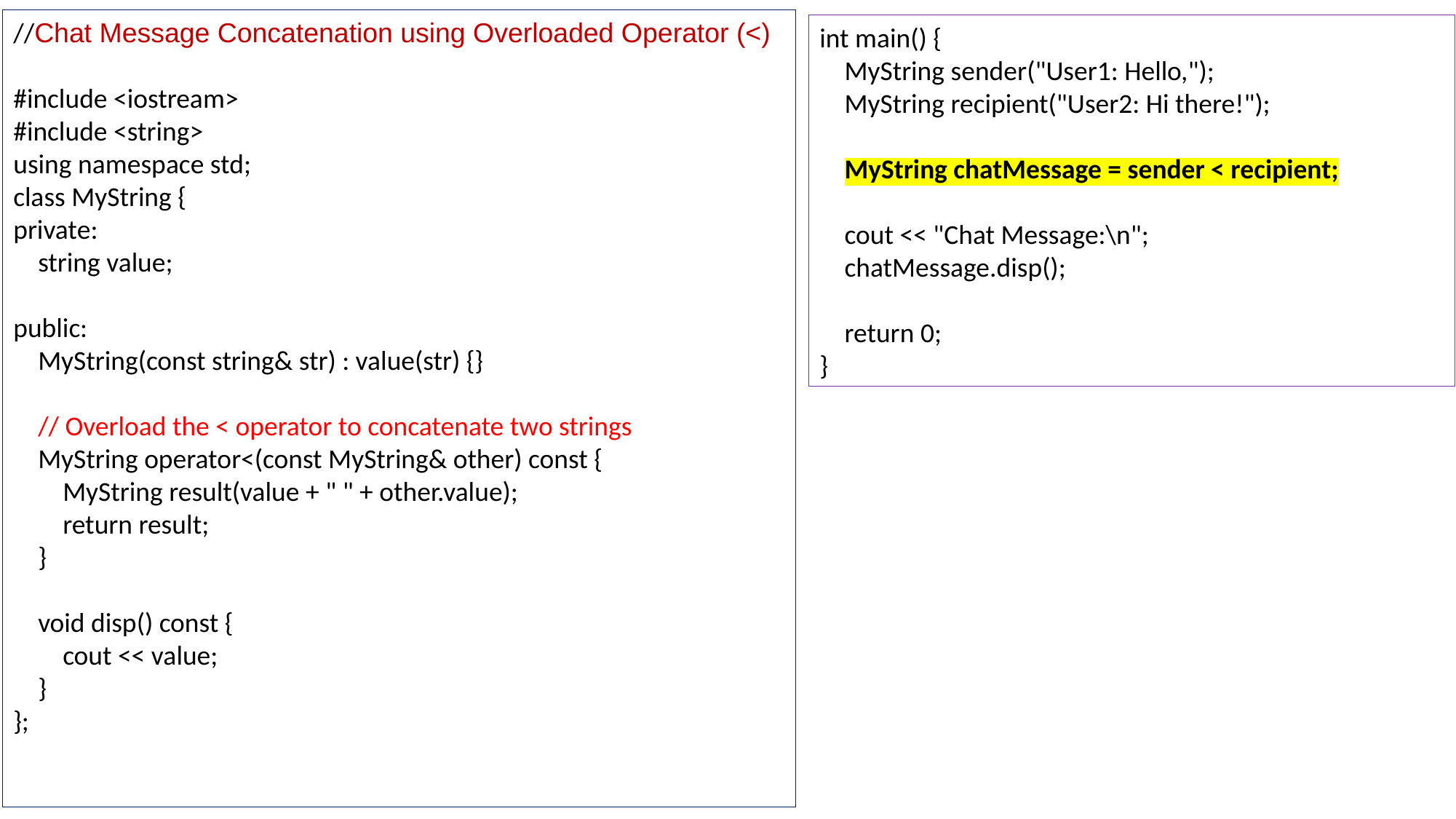

//Chat Message Concatenation using Overloaded Operator (<)

#include <iostream>
#include <string>
using namespace std;
class MyString {
private:
    string value;

public:
    MyString(const string& str) : value(str) {}

    // Overload the < operator to concatenate two strings
    MyString operator<(const MyString& other) const {
        MyString result(value + " " + other.value);
        return result;
    }

    void disp() const {
        cout << value;
    }
};

int main() {
    MyString sender("User1: Hello,");
    MyString recipient("User2: Hi there!");

    MyString chatMessage = sender < recipient;

    cout << "Chat Message:\n";
    chatMessage.disp();

    return 0;
}